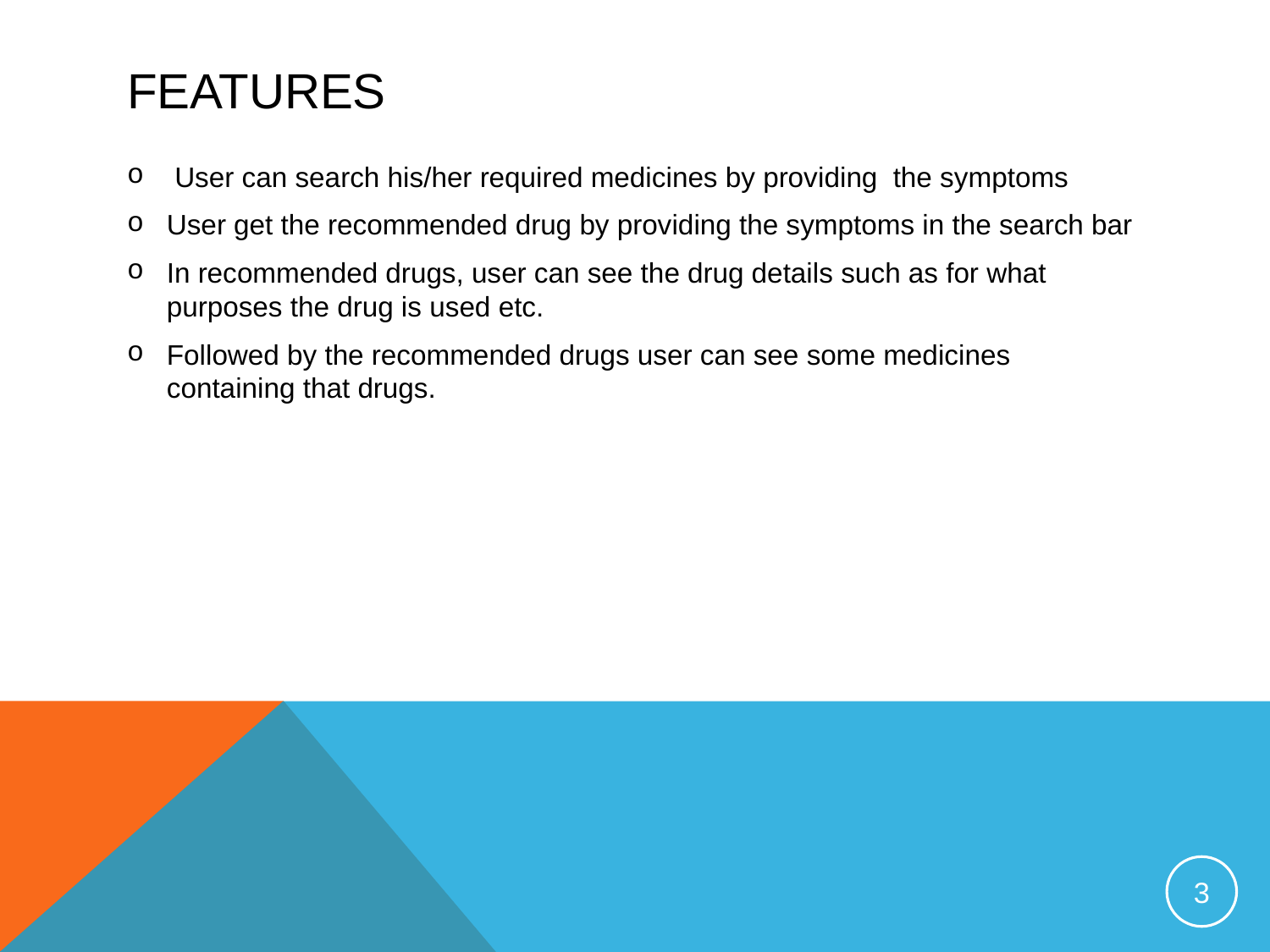

# FEATURES
User can search his/her required medicines by providing  the symptoms
User get the recommended drug by providing the symptoms in the search bar
In recommended drugs, user can see the drug details such as for what purposes the drug is used etc.
Followed by the recommended drugs user can see some medicines containing that drugs.
3